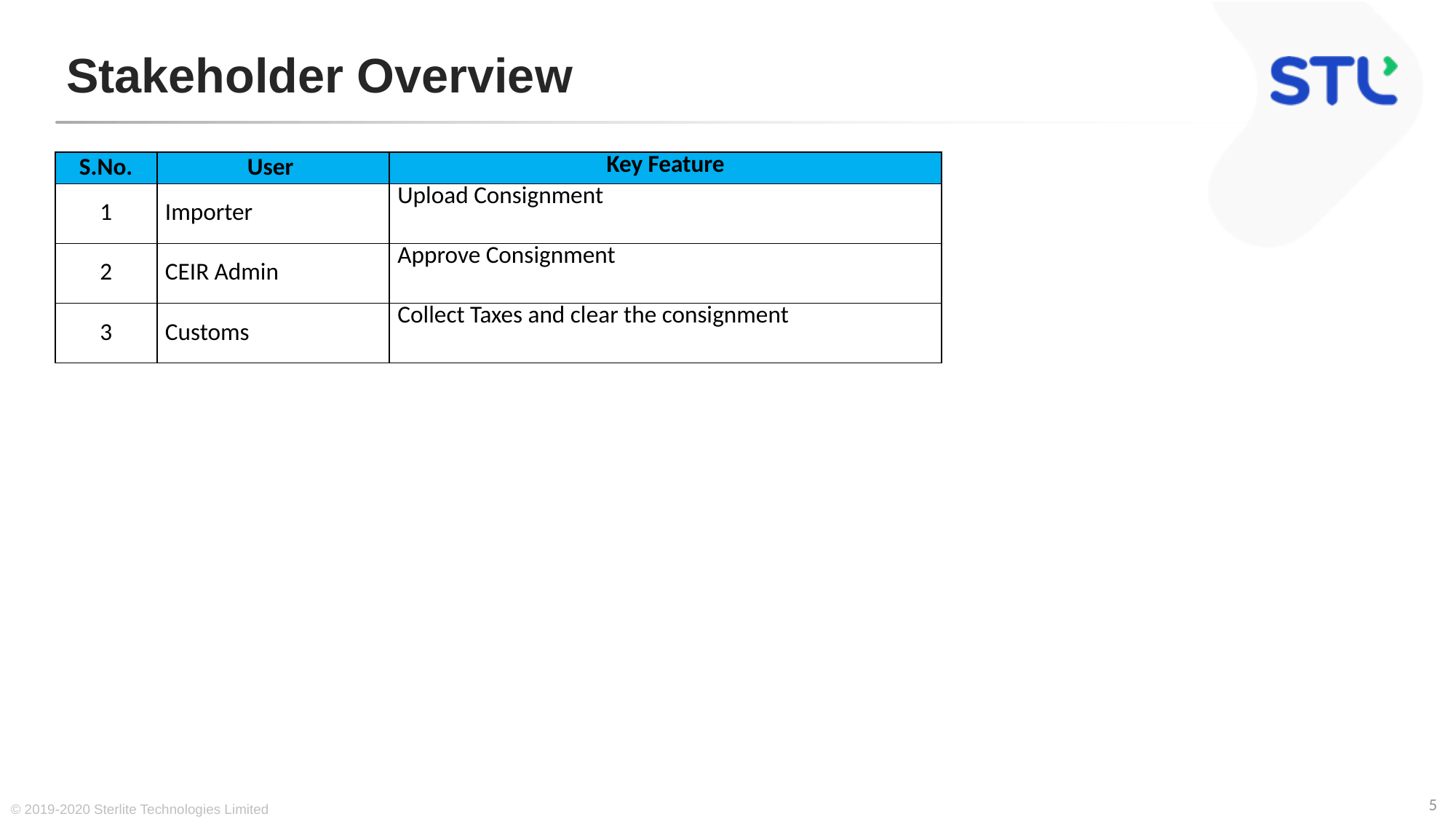

# Stakeholder Overview
| S.No. | User | Key Feature |
| --- | --- | --- |
| 1 | Importer | Upload Consignment |
| 2 | CEIR Admin | Approve Consignment |
| 3 | Customs | Collect Taxes and clear the consignment |
© 2019-2020 Sterlite Technologies Limited
5